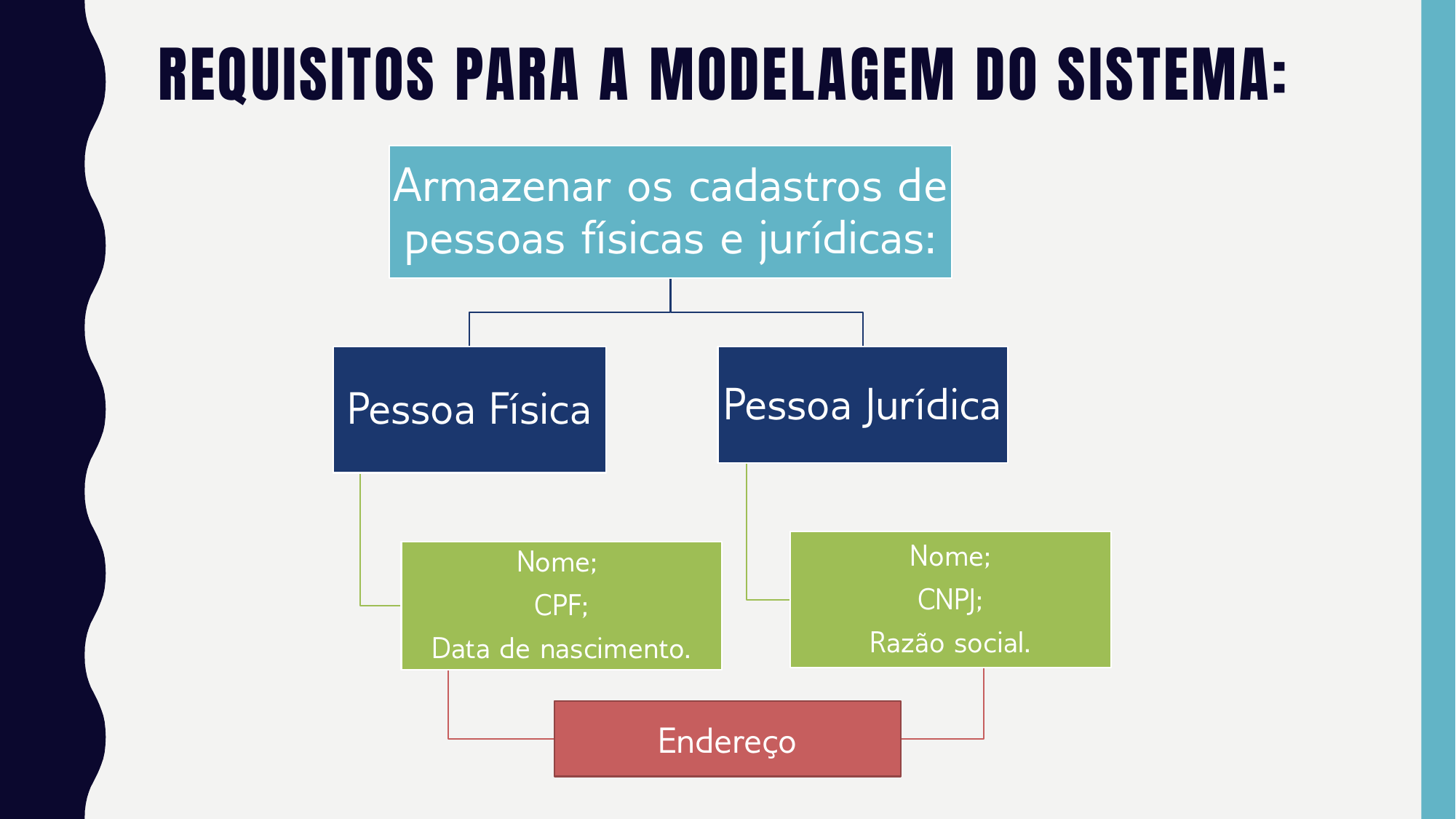

# Requisitos para a modelagem do sistema:
Armazenar os cadastros de pessoas físicas e jurídicas:
Pessoa Física
Nome;
CPF;
Data de nascimento.
Pessoa Jurídica
Nome;
CNPJ;
Razão social.
Endereço